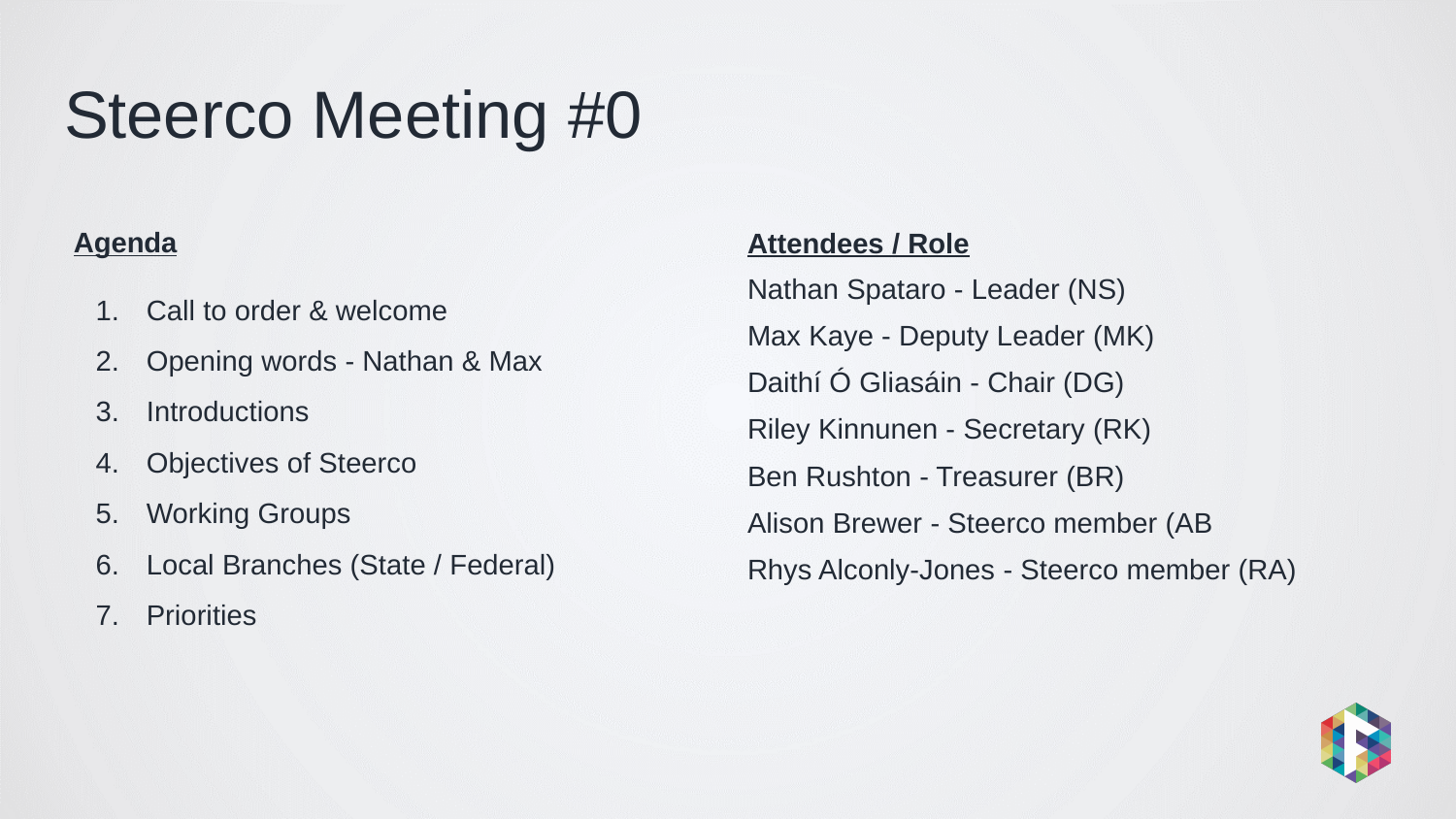

# Steerco Meeting #0
Agenda
Call to order & welcome
Opening words - Nathan & Max
Introductions
Objectives of Steerco
Working Groups
Local Branches (State / Federal)
Priorities
Attendees / Role
Nathan Spataro - Leader (NS)
Max Kaye - Deputy Leader (MK)
Daithí Ó Gliasáin - Chair (DG)
Riley Kinnunen - Secretary (RK)
Ben Rushton - Treasurer (BR)
Alison Brewer - Steerco member (AB
Rhys Alconly-Jones - Steerco member (RA)